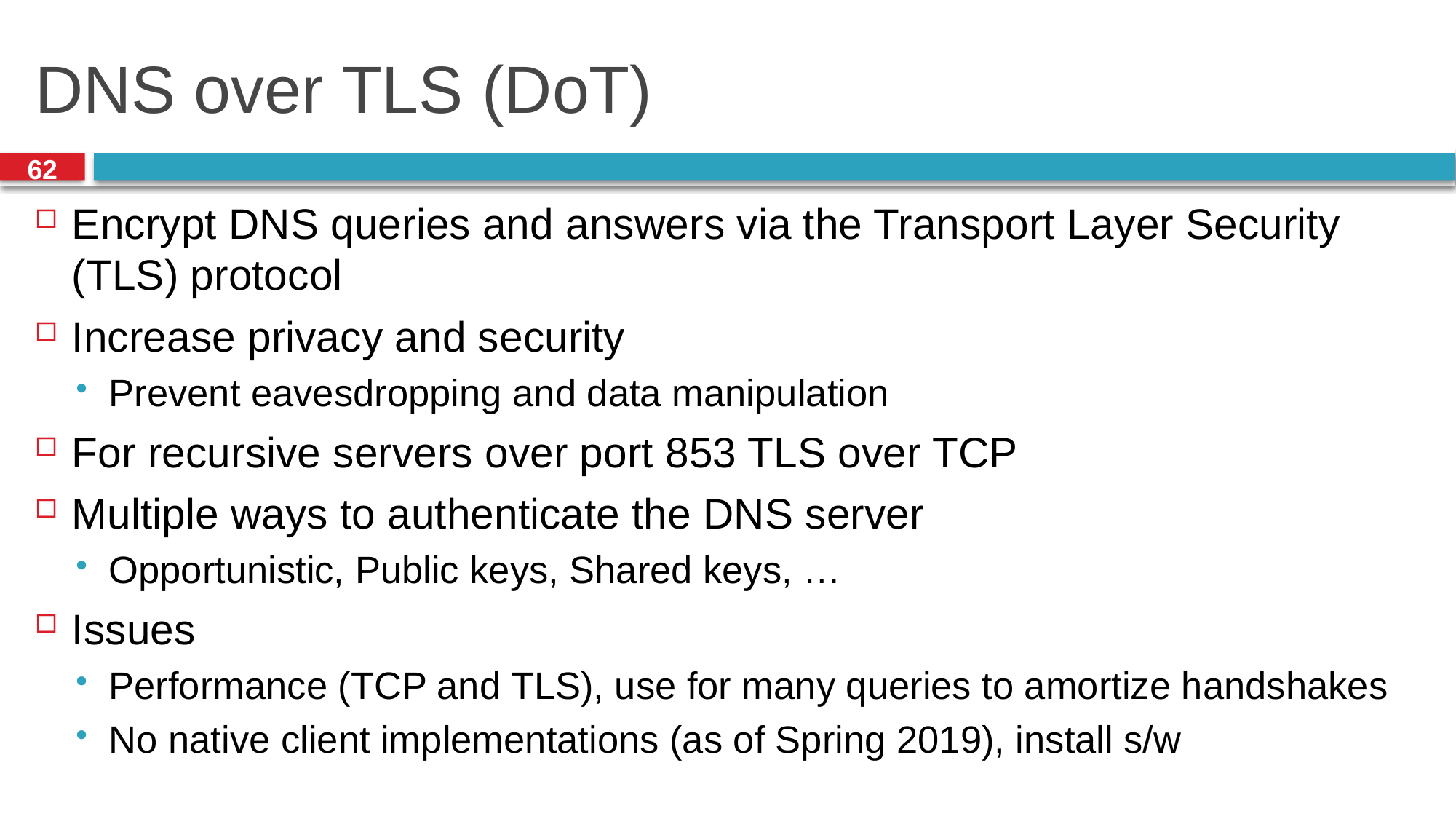

# DNS over TLS (DoT)
62
Encrypt DNS queries and answers via the Transport Layer Security (TLS) protocol
Increase privacy and security
Prevent eavesdropping and data manipulation
For recursive servers over port 853 TLS over TCP
Multiple ways to authenticate the DNS server
Opportunistic, Public keys, Shared keys, …
Issues
Performance (TCP and TLS), use for many queries to amortize handshakes
No native client implementations (as of Spring 2019), install s/w